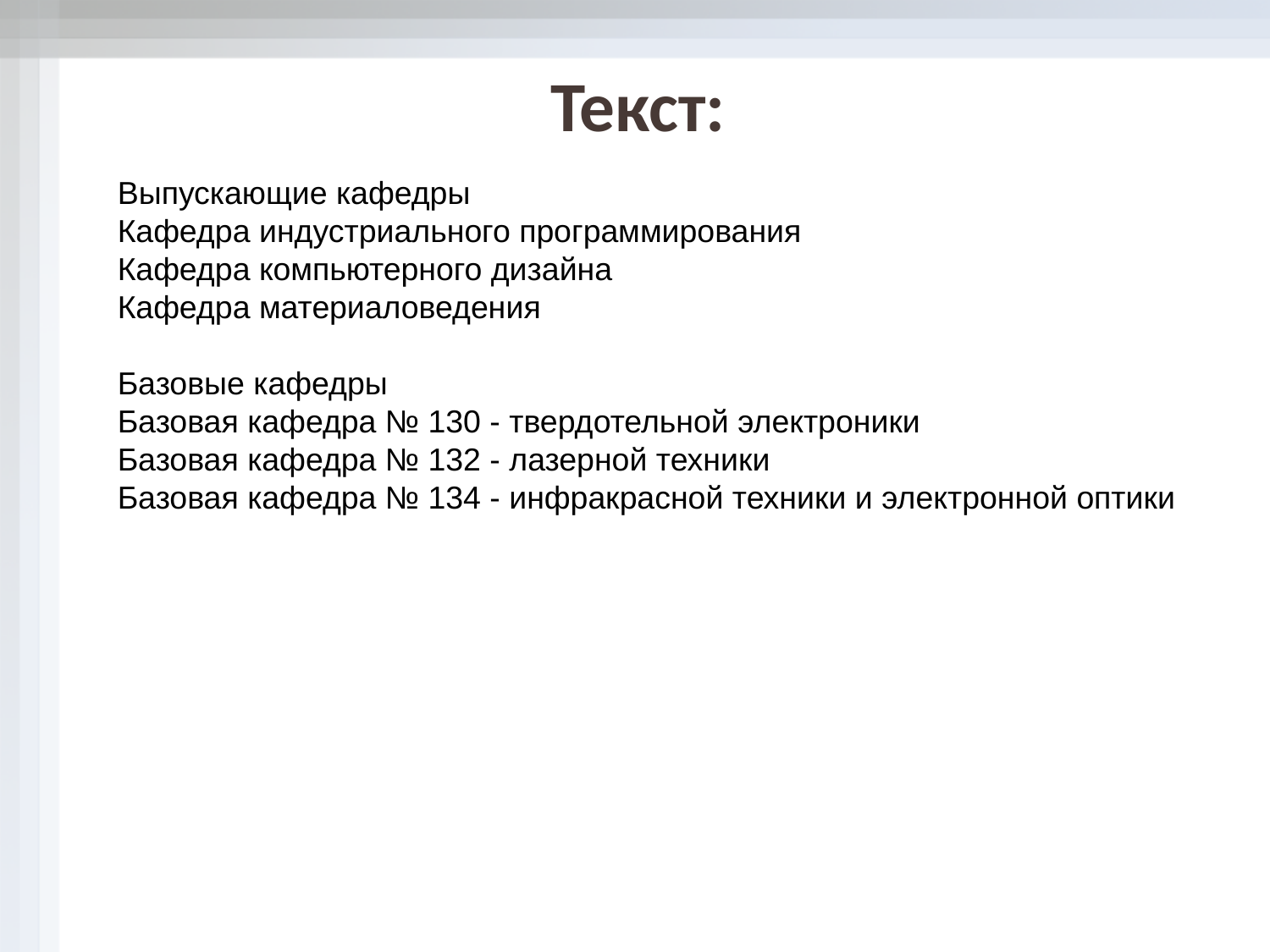

Текст:
Выпускающие кафедры
Кафедра индустриального программирования
Кафедра компьютерного дизайна
Кафедра материаловедения

Базовые кафедры
Базовая кафедра № 130 - твердотельной электроники
Базовая кафедра № 132 - лазерной техники
Базовая кафедра № 134 - инфракрасной техники и электронной оптики